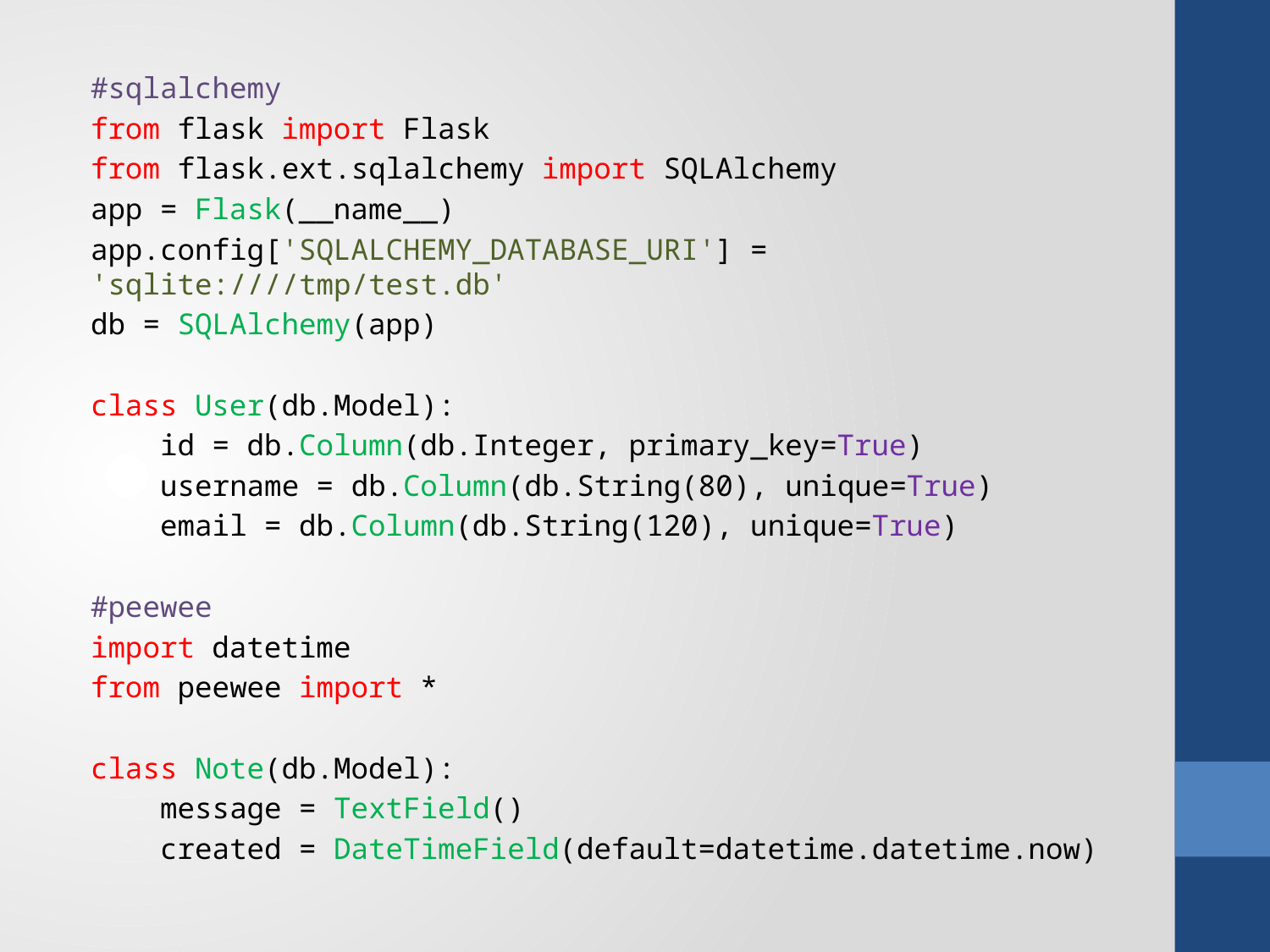

#sqlalchemy
from flask import Flask
from flask.ext.sqlalchemy import SQLAlchemy
app = Flask(__name__)
app.config['SQLALCHEMY_DATABASE_URI'] = 'sqlite:////tmp/test.db'
db = SQLAlchemy(app)

class User(db.Model):
    id = db.Column(db.Integer, primary_key=True)
    username = db.Column(db.String(80), unique=True)
    email = db.Column(db.String(120), unique=True)

#peewee
import datetime
from peewee import *

class Note(db.Model):
    message = TextField()
    created = DateTimeField(default=datetime.datetime.now)